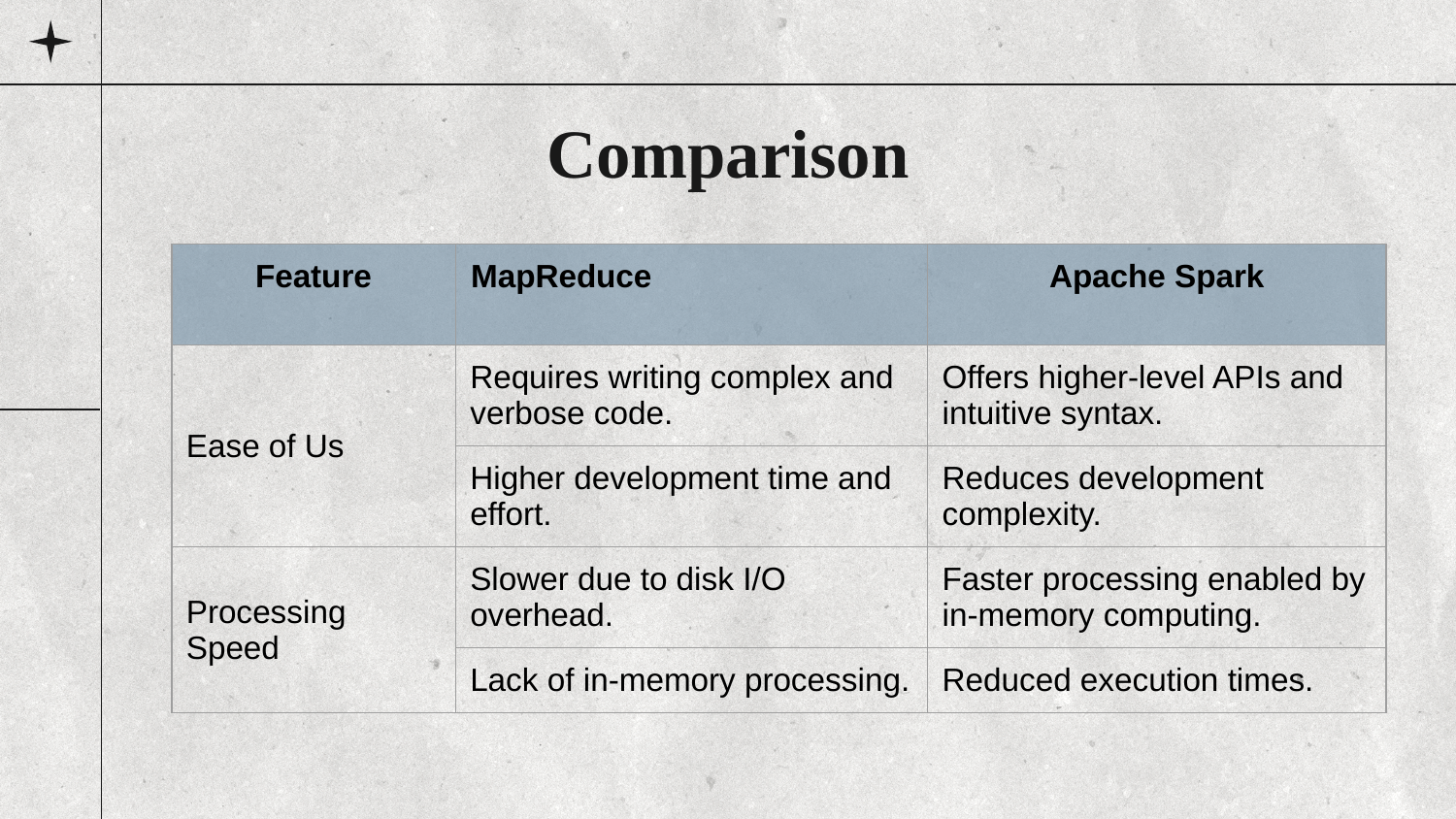

# Comparison
| Feature | MapReduce | Apache Spark |
| --- | --- | --- |
| Ease of Us | Requires writing complex and verbose code. | Offers higher-level APIs and intuitive syntax. |
|  | Higher development time and effort. | Reduces development complexity. |
| Processing Speed | Slower due to disk I/O overhead. | Faster processing enabled by in-memory computing. |
|  | Lack of in-memory processing. | Reduced execution times. |